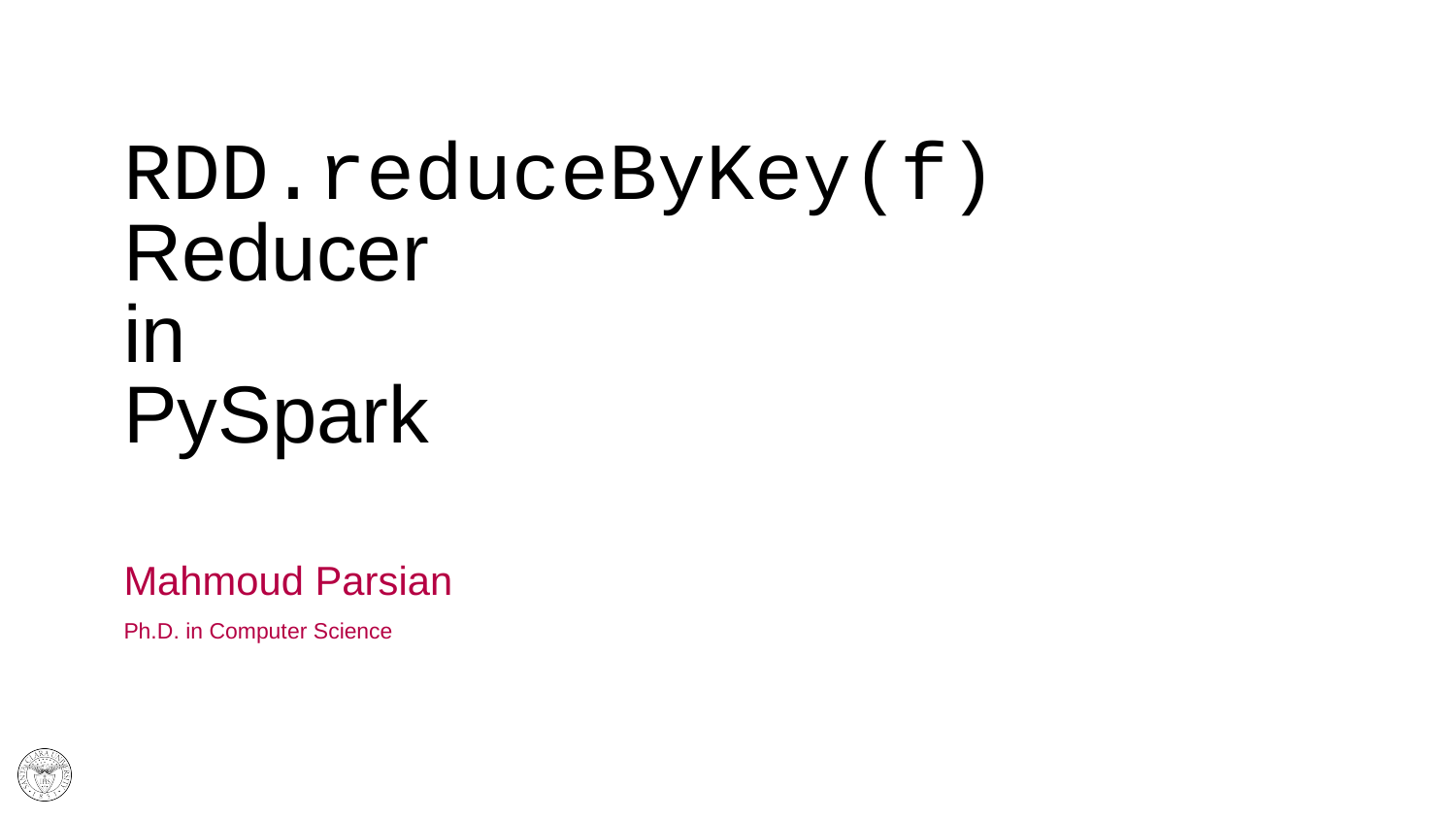

# RDD.reduceByKey(f) Reducer in PySpark
Mahmoud Parsian
Ph.D. in Computer Science